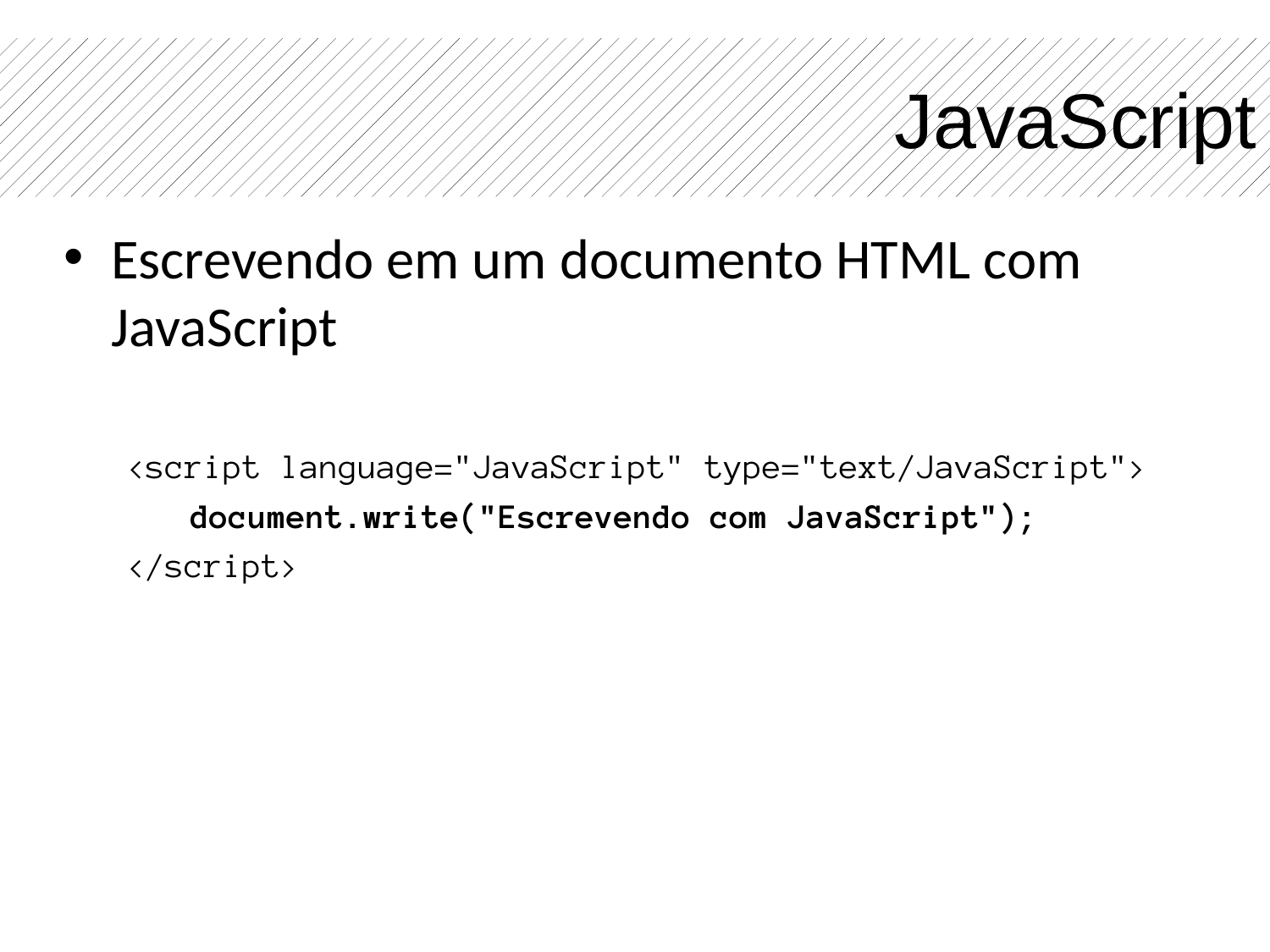

# JavaScript
Escrevendo em um documento HTML com JavaScript

<script language="JavaScript" type="text/JavaScript">
document.write("Escrevendo com JavaScript");
</script>